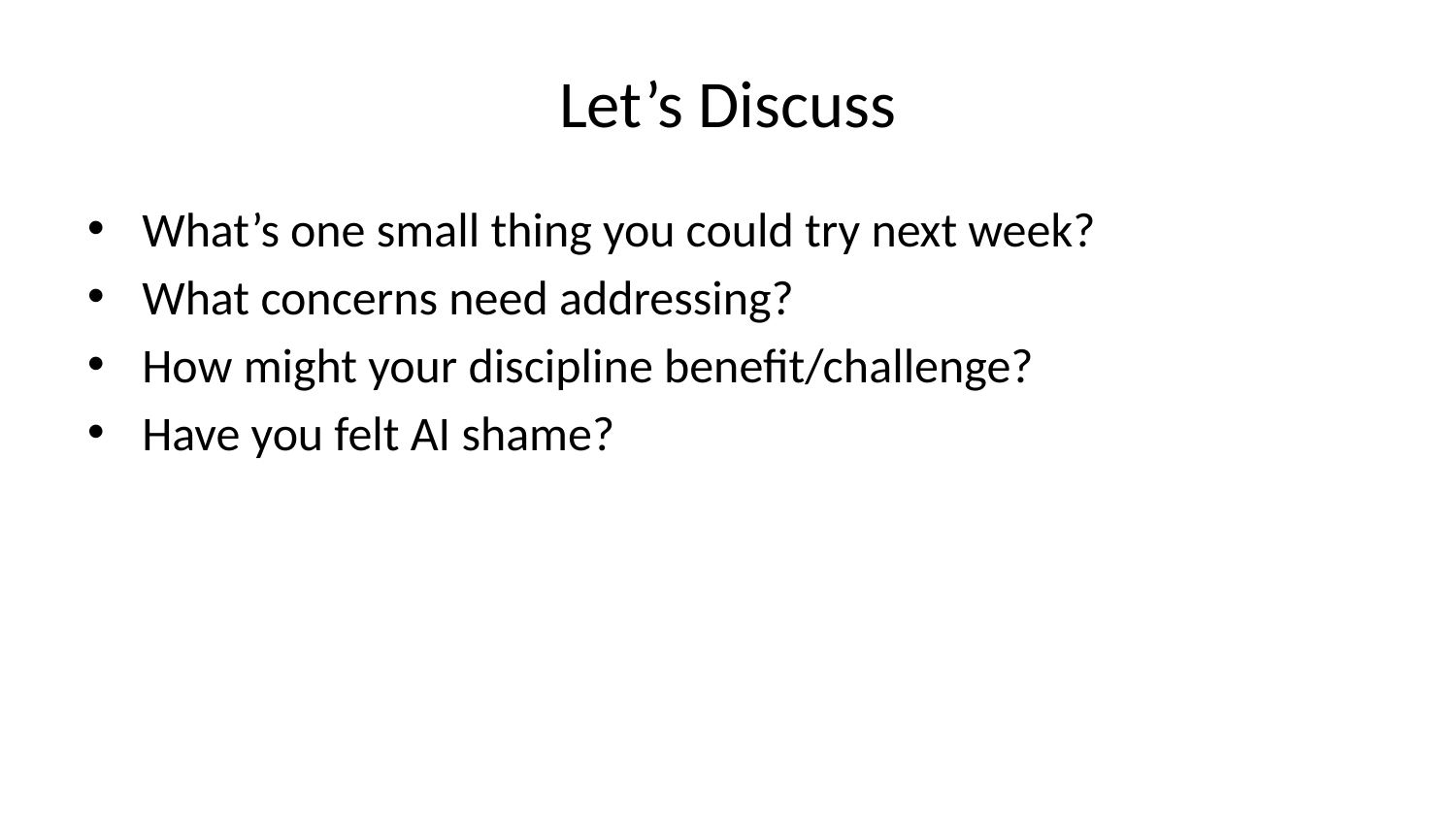

# Let’s Discuss
What’s one small thing you could try next week?
What concerns need addressing?
How might your discipline benefit/challenge?
Have you felt AI shame?